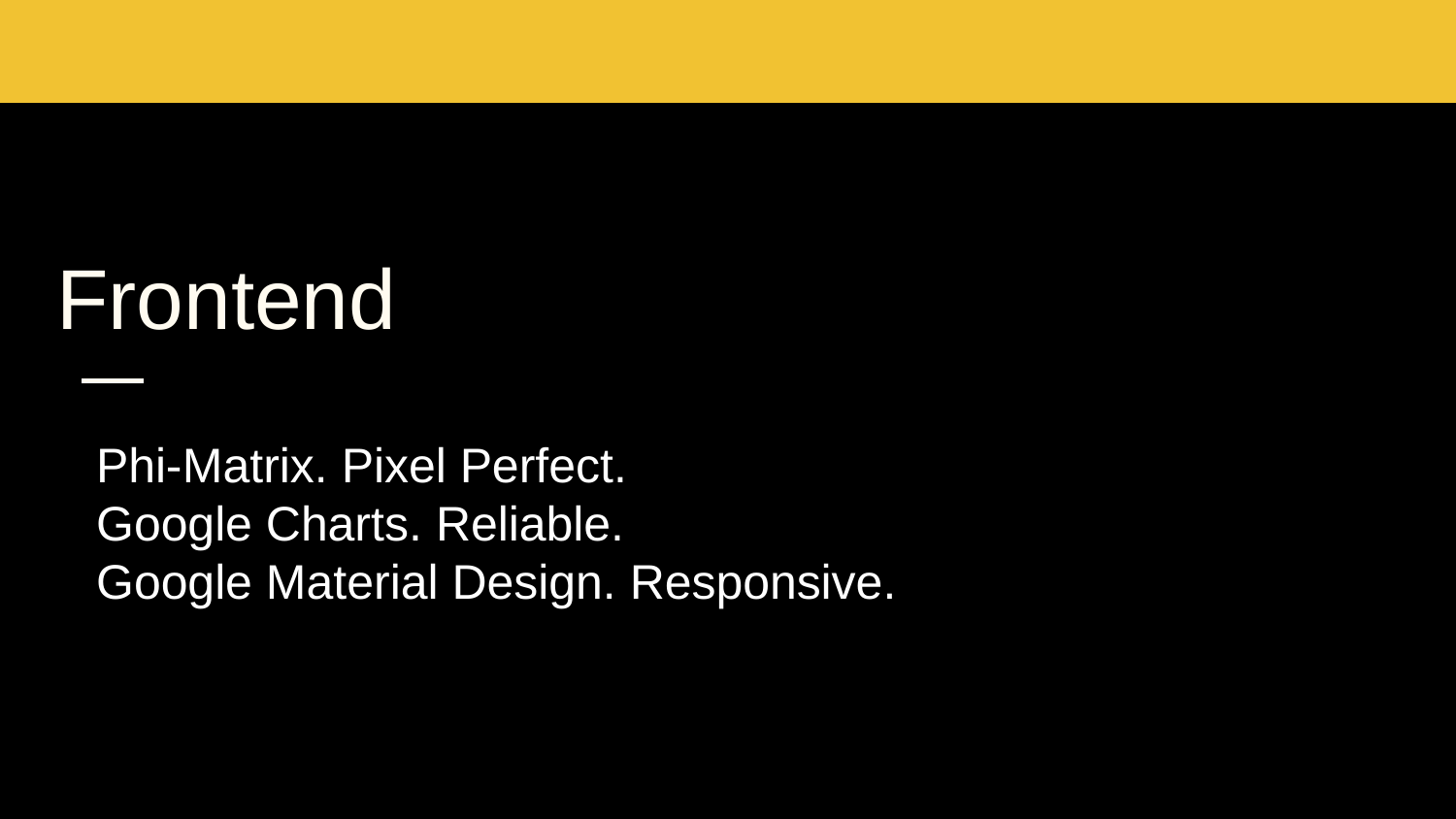

# Frontend
Phi-Matrix. Pixel Perfect.
Google Charts. Reliable.
Google Material Design. Responsive.